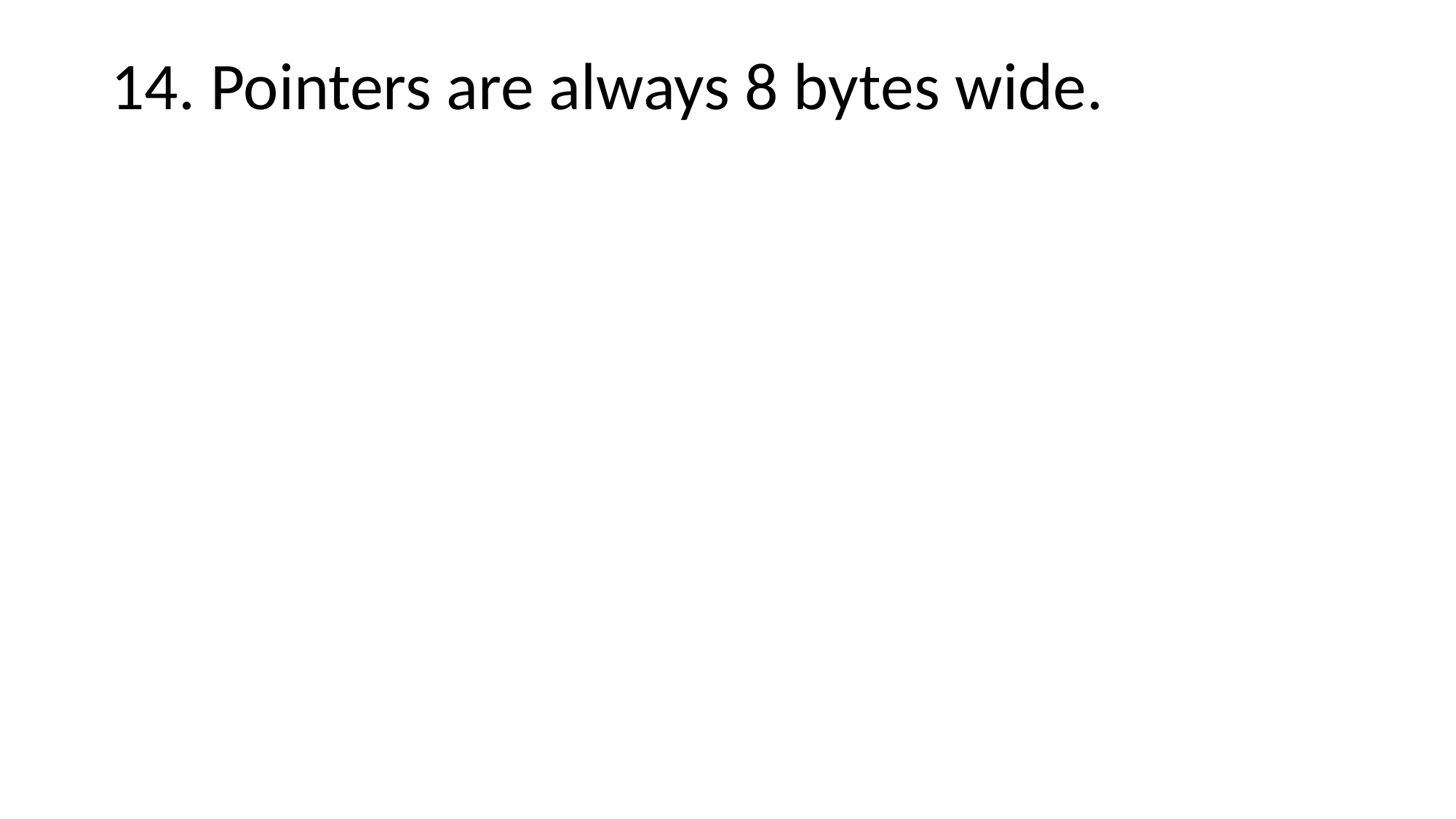

# 14. Pointers are always 8 bytes wide.